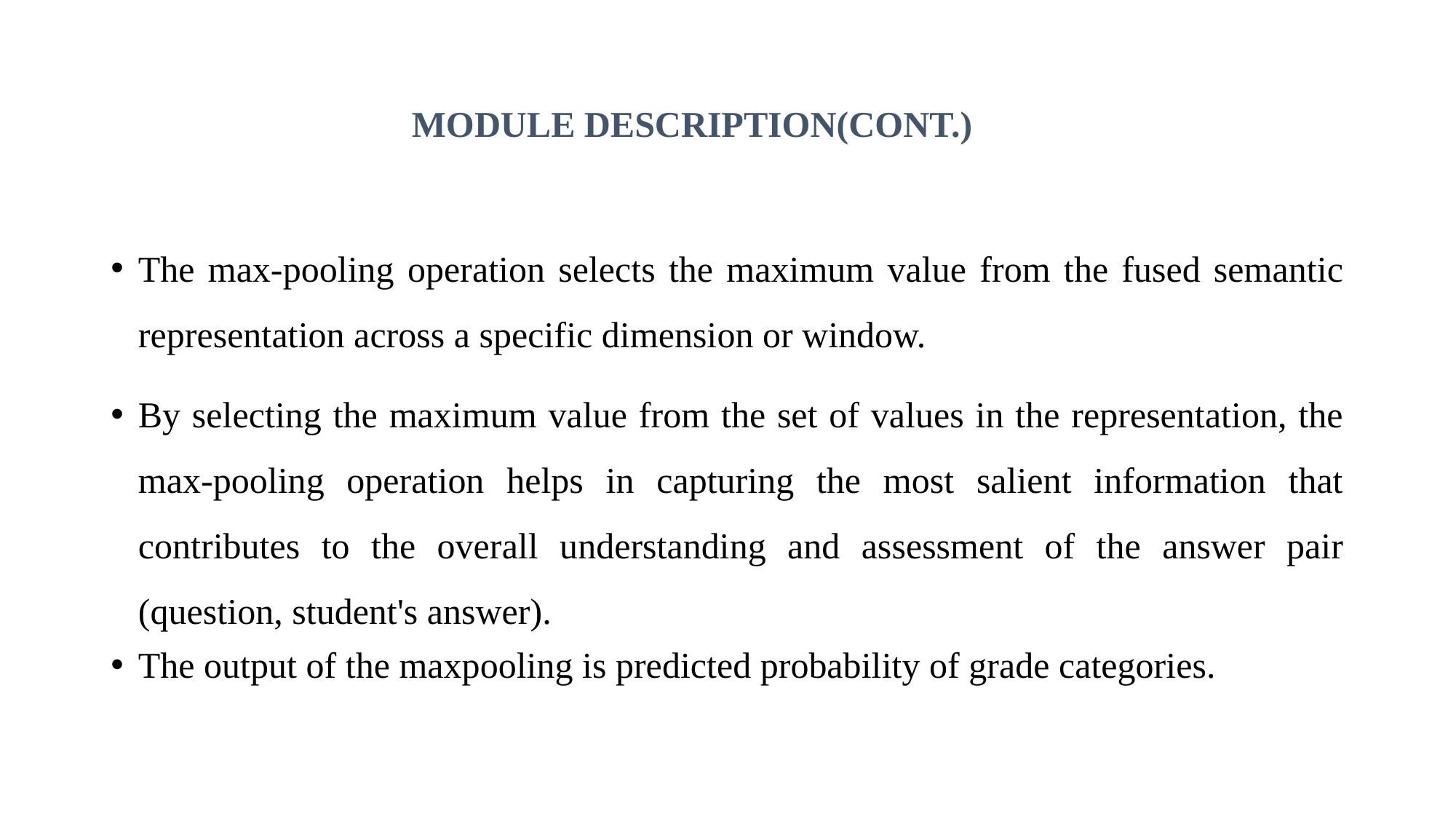

# MODULE DESCRIPTION(CONT.)
The max-pooling operation selects the maximum value from the fused semantic representation across a specific dimension or window.
By selecting the maximum value from the set of values in the representation, the max-pooling operation helps in capturing the most salient information that contributes to the overall understanding and assessment of the answer pair (question, student's answer).
The output of the maxpooling is predicted probability of grade categories.